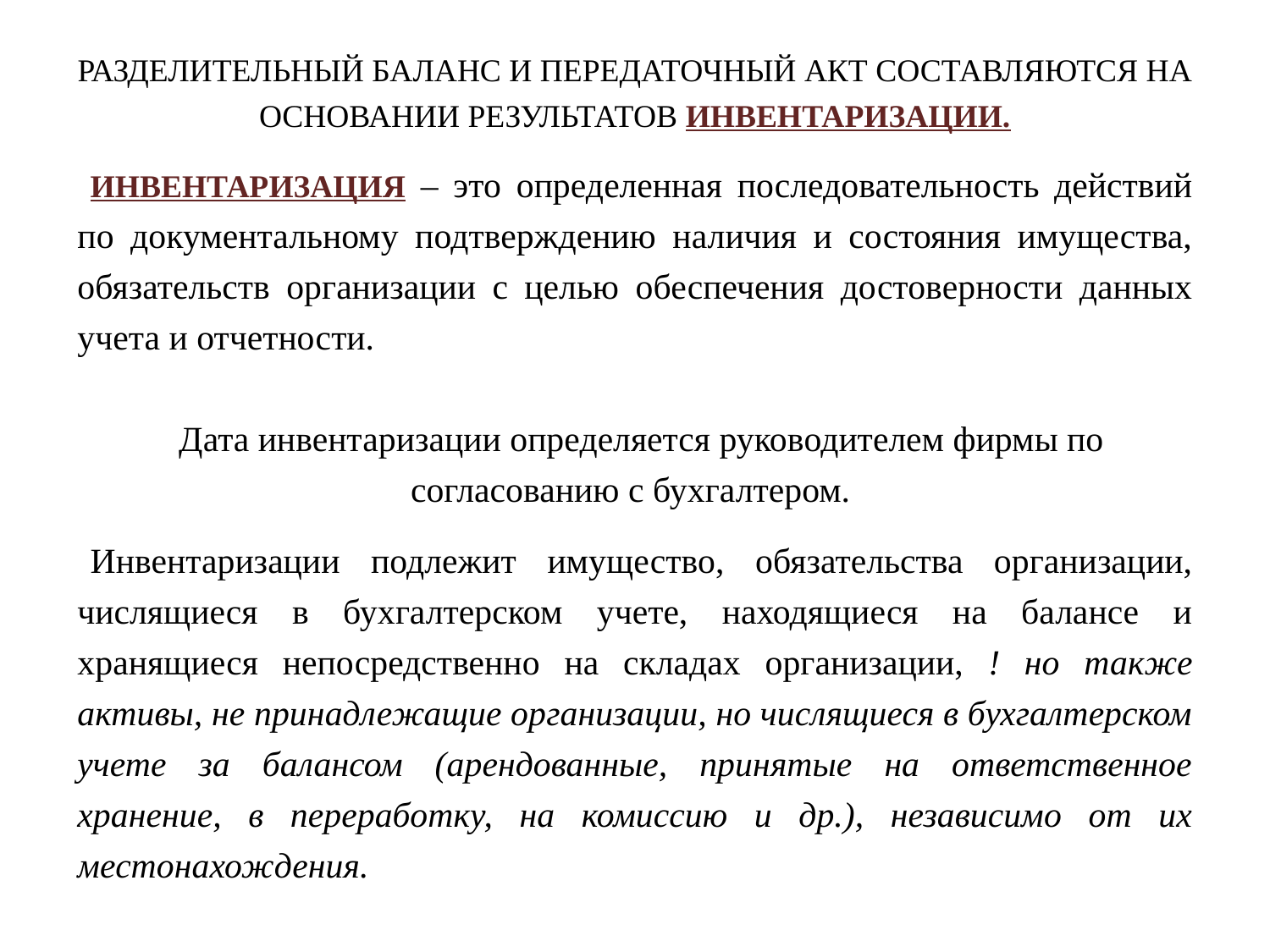

РАЗДЕЛИТЕЛЬНЫЙ БАЛАНС и ПЕРЕДАТОЧНЫЙ АКТ составляются на основании результатов инвентаризации.

Инвентаризация – это определенная последовательность действий по документальному подтверждению наличия и состояния имущества, обязательств организации с целью обеспечения достоверности данных учета и отчетности.

Дата инвентаризации определяется руководителем фирмы по согласованию с бухгалтером.

Инвентаризации подлежит имущество, обязательства организации, числящиеся в бухгалтерском учете, находящиеся на балансе и хранящиеся непосредственно на складах организации, ! но также активы, не принадлежащие организации, но числящиеся в бухгалтерском учете за балансом (арендованные, принятые на ответственное хранение, в переработку, на комиссию и др.), независимо от их местонахождения.